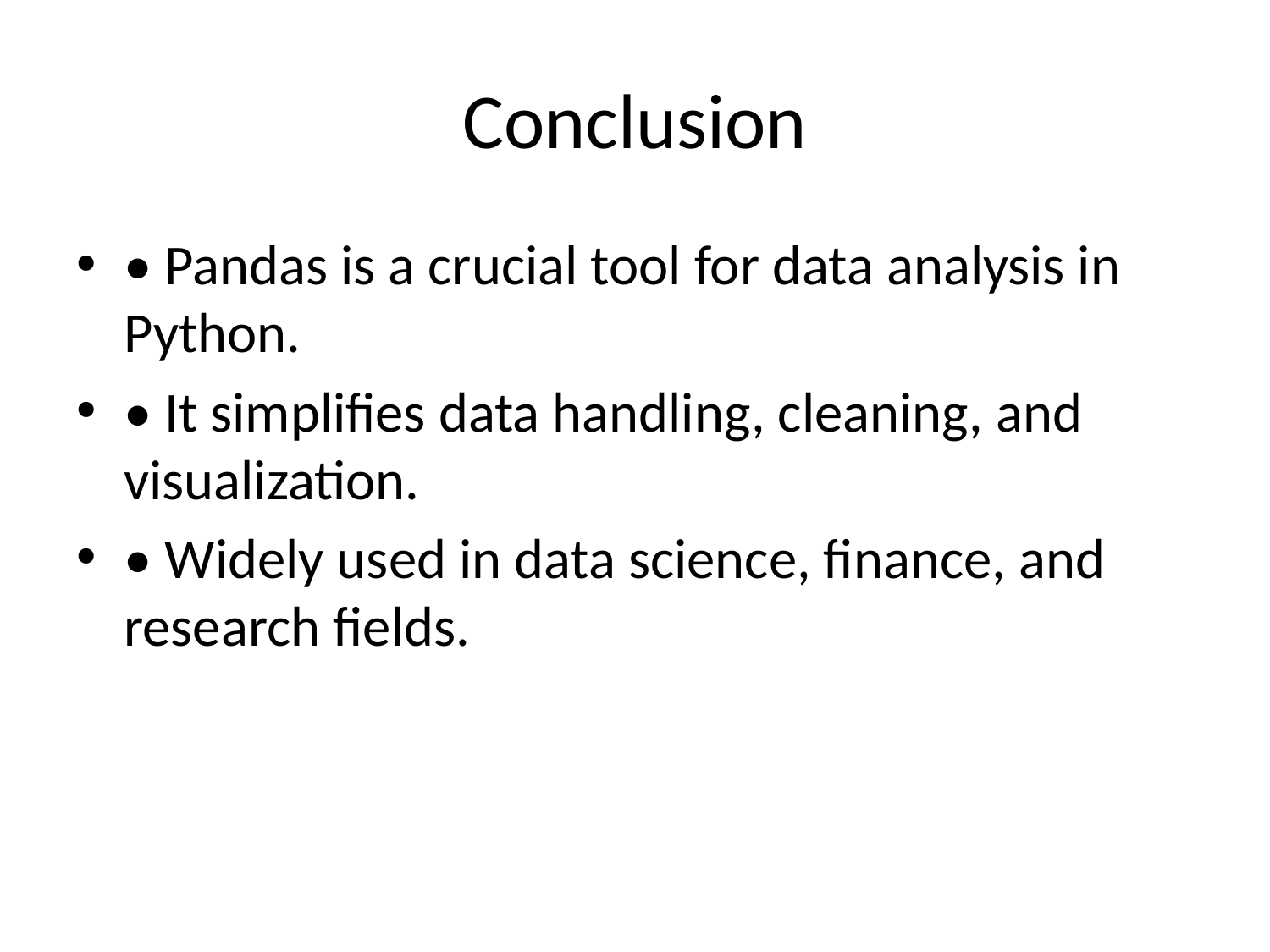

# Conclusion
• Pandas is a crucial tool for data analysis in Python.
• It simplifies data handling, cleaning, and visualization.
• Widely used in data science, finance, and research fields.